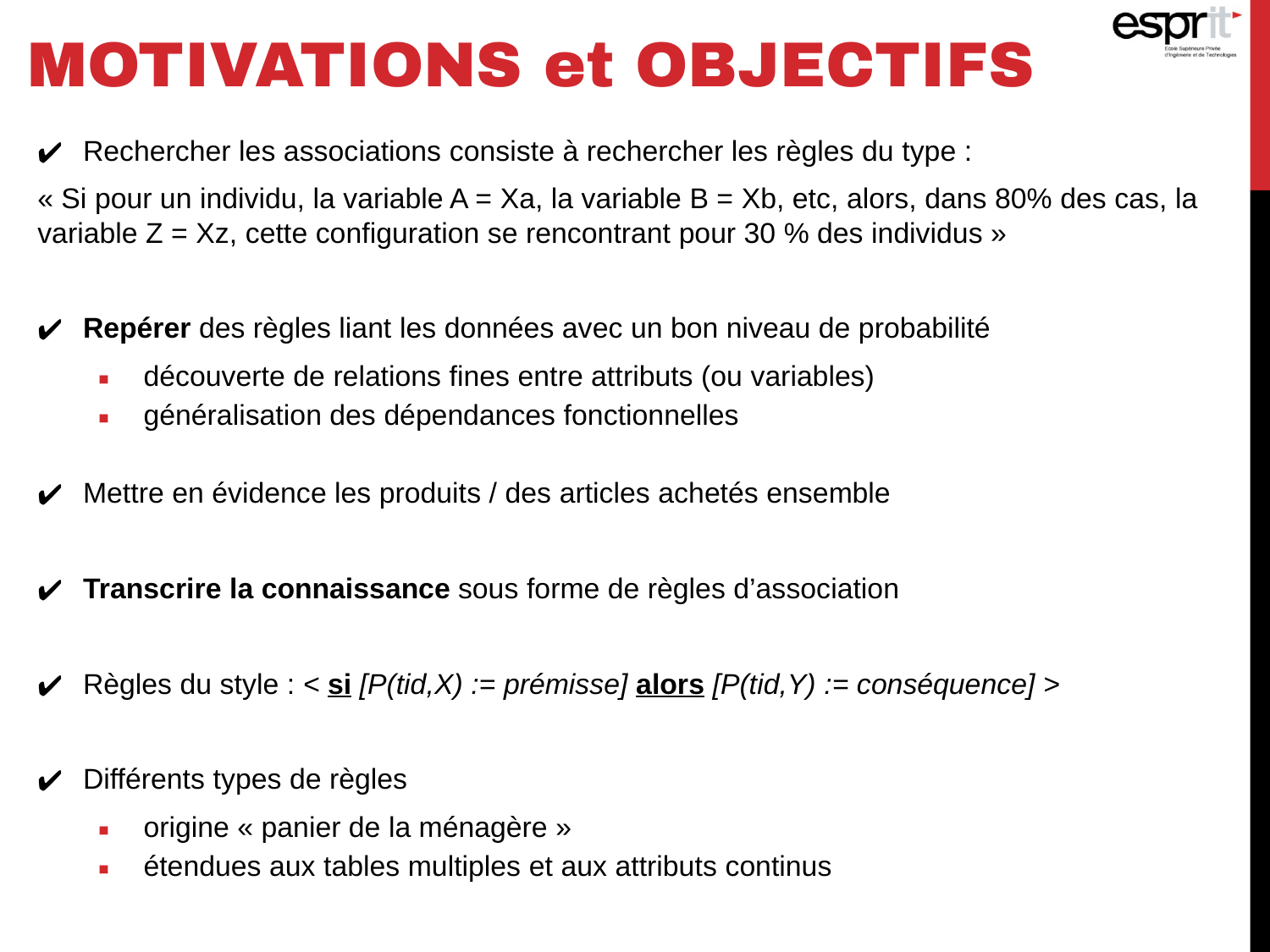

# MOTIVATIONS et OBJECTIFS
Rechercher les associations consiste à rechercher les règles du type :
« Si pour un individu, la variable A = Xa, la variable B = Xb, etc, alors, dans 80% des cas, la variable Z = Xz, cette configuration se rencontrant pour 30 % des individus »

Repérer des règles liant les données avec un bon niveau de probabilité
découverte de relations fines entre attributs (ou variables)
généralisation des dépendances fonctionnelles

Mettre en évidence les produits / des articles achetés ensemble

Transcrire la connaissance sous forme de règles d’association

Règles du style : < si [P(tid,X) := prémisse] alors [P(tid,Y) := conséquence] >

Différents types de règles
origine « panier de la ménagère »
étendues aux tables multiples et aux attributs continus